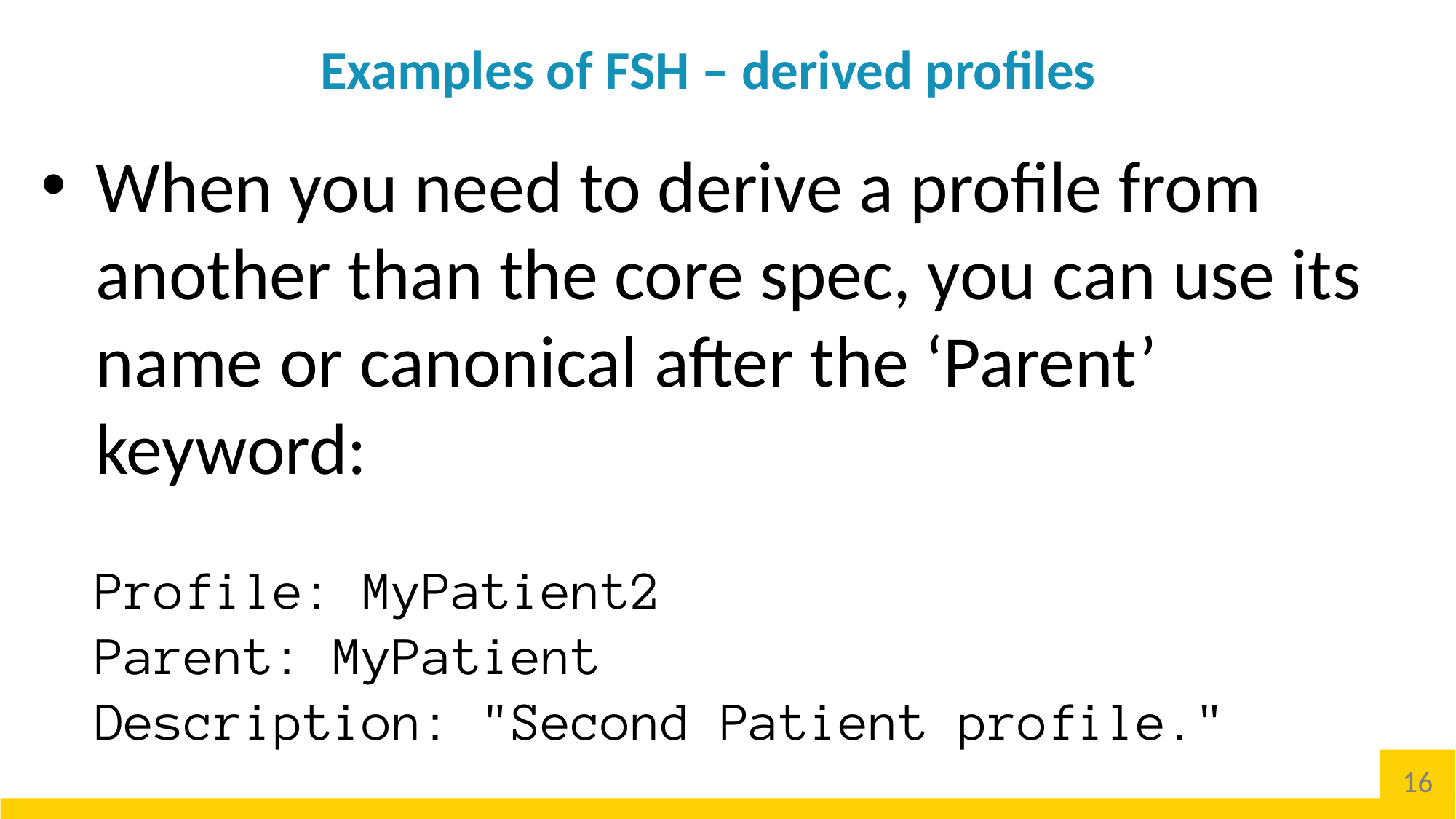

# Examples of FSH – derived profiles
When you need to derive a profile from another than the core spec, you can use its name or canonical after the ‘Parent’ keyword:
Profile: MyPatient2
Parent: MyPatient
Description: "Second Patient profile."